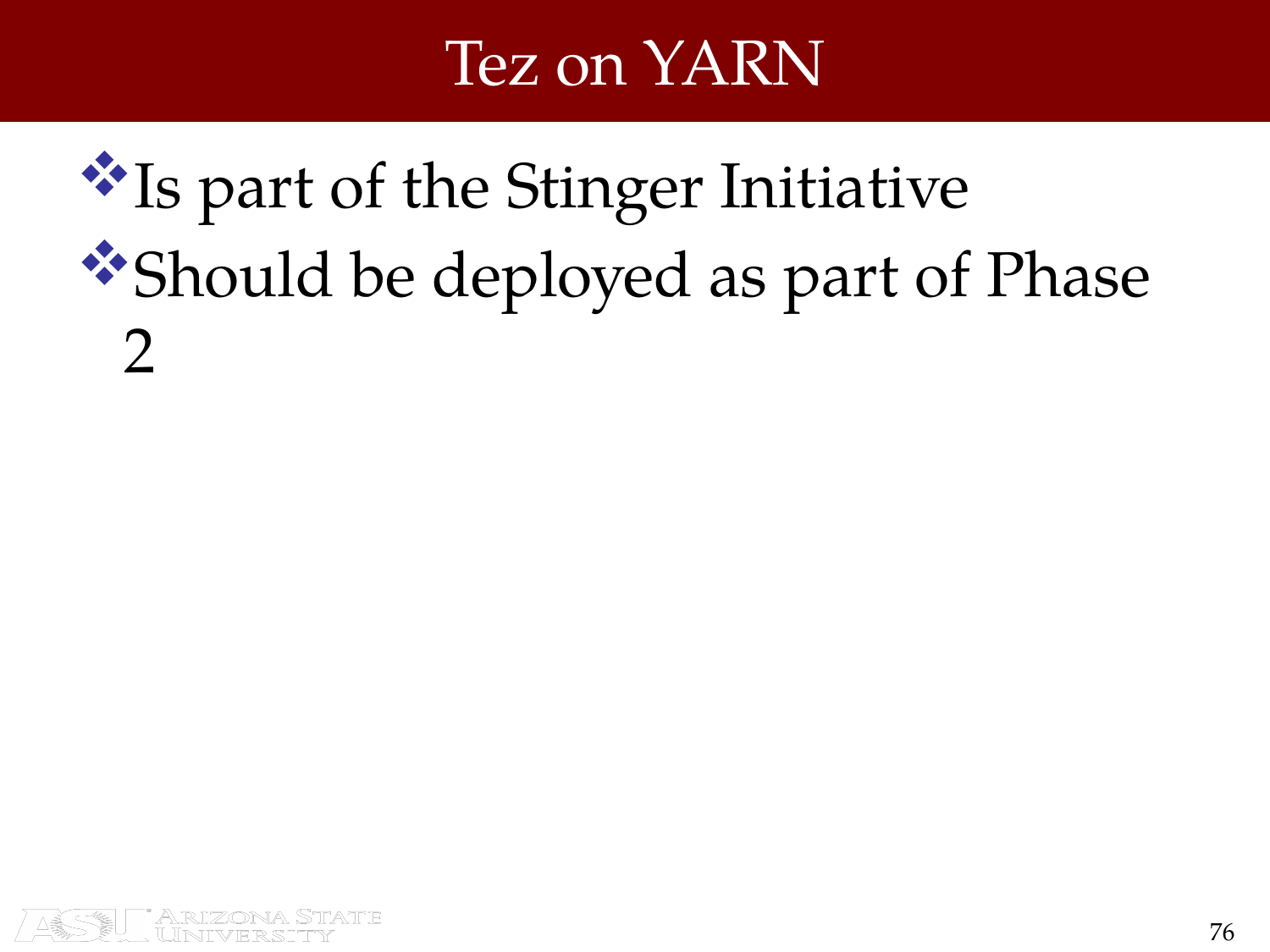

# Tez on YARN
Is part of the Stinger Initiative
Should be deployed as part of Phase 2
76